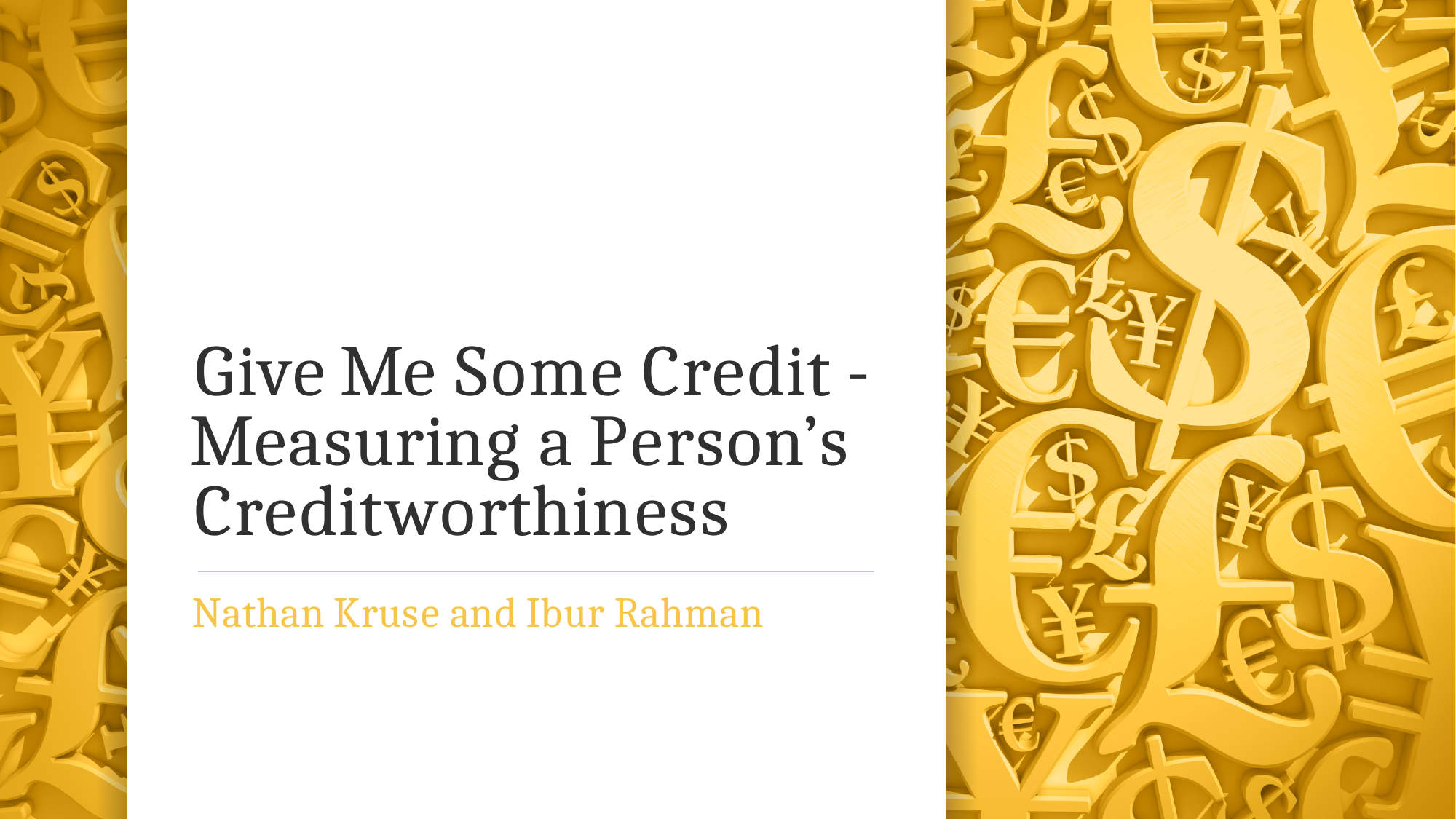

# Give Me Some Credit - Measuring a Person’s Creditworthiness
Nathan Kruse and Ibur Rahman